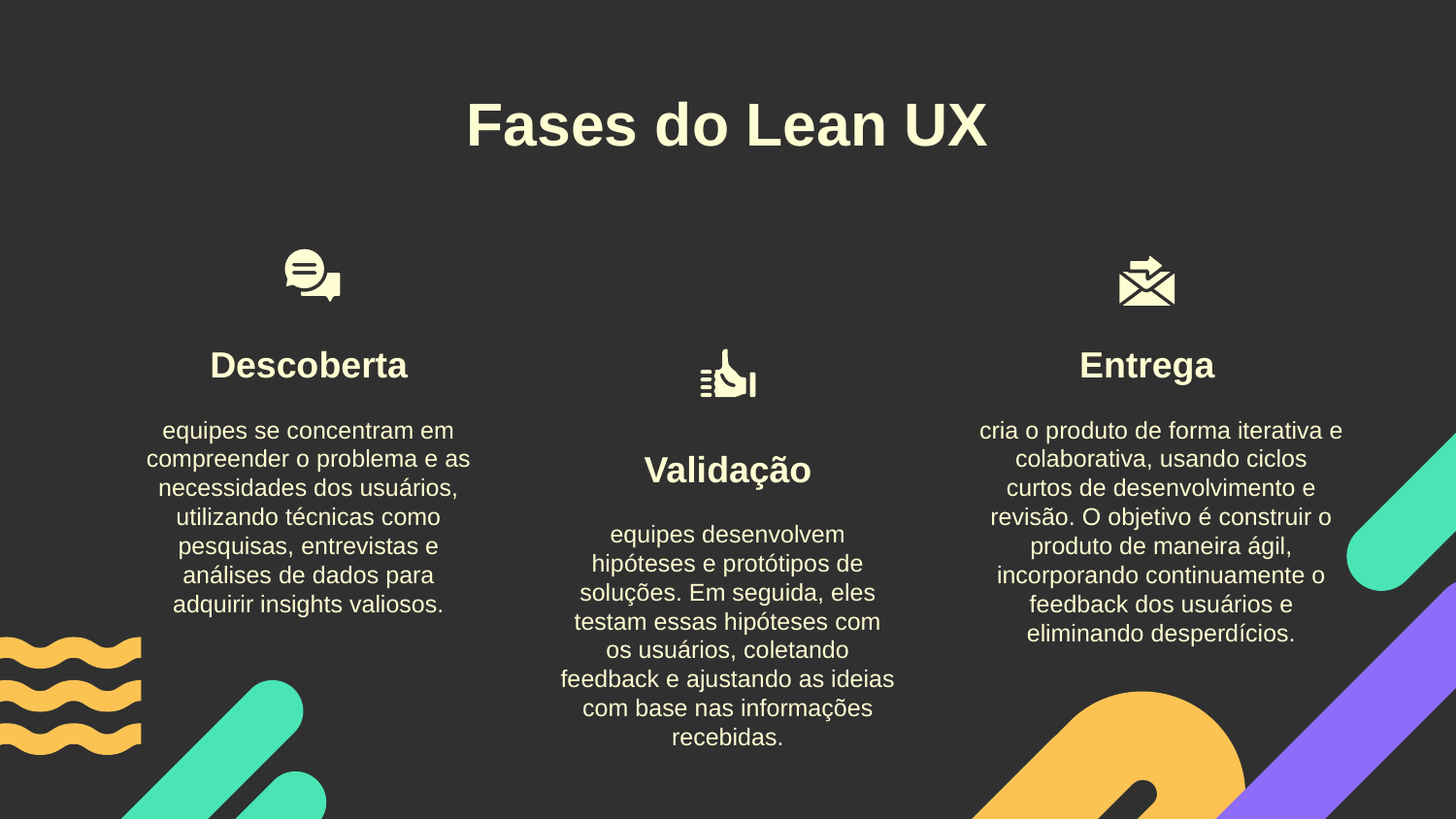

# Fases do Lean UX

Descoberta
Entrega

Validação
equipes se concentram em compreender o problema e as necessidades dos usuários, utilizando técnicas como pesquisas, entrevistas e análises de dados para adquirir insights valiosos.
cria o produto de forma iterativa e colaborativa, usando ciclos curtos de desenvolvimento e revisão. O objetivo é construir o produto de maneira ágil, incorporando continuamente o feedback dos usuários e eliminando desperdícios.
equipes desenvolvem hipóteses e protótipos de soluções. Em seguida, eles testam essas hipóteses com os usuários, coletando feedback e ajustando as ideias com base nas informações recebidas.